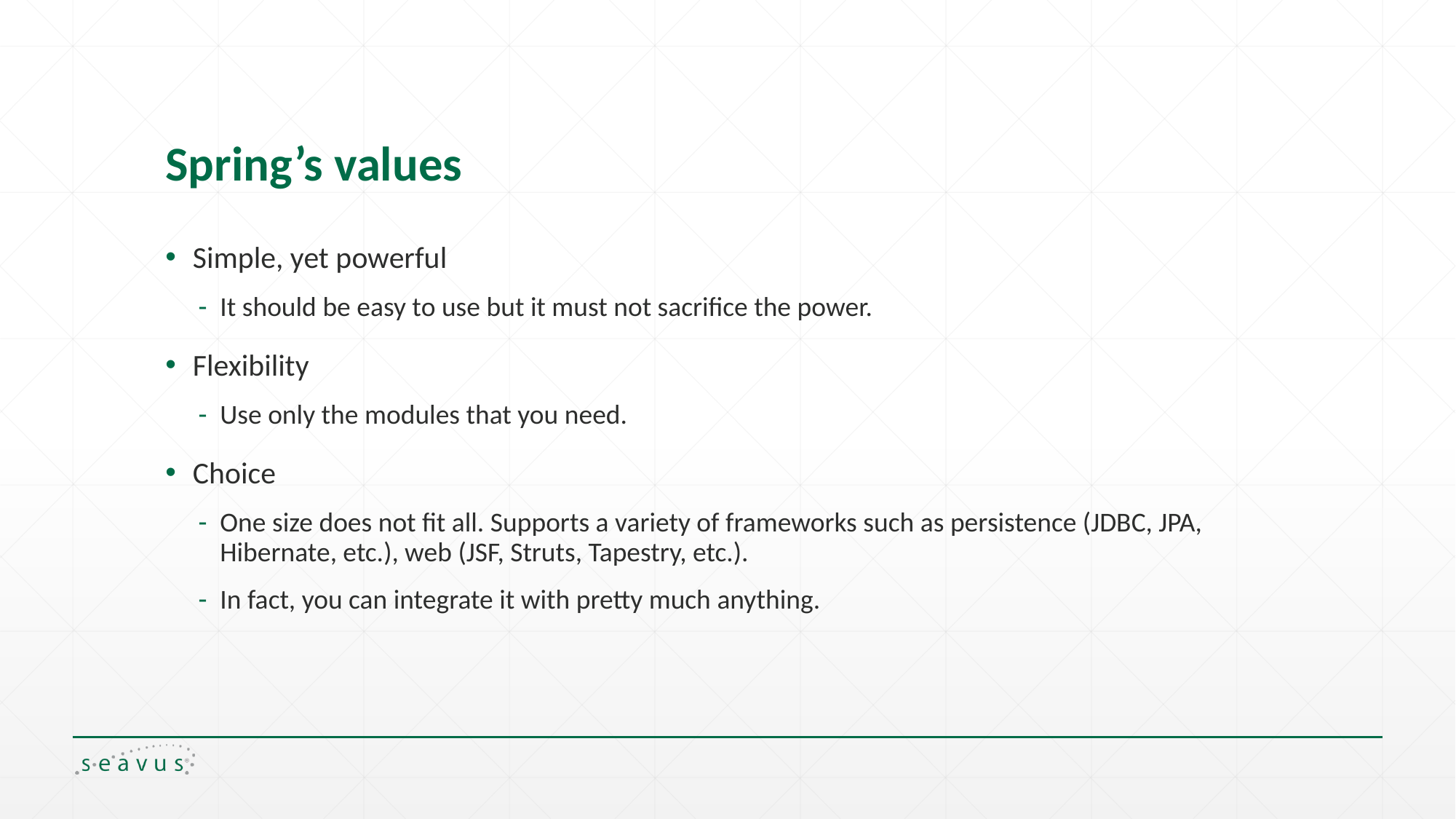

# Spring’s values
Simple, yet powerful
It should be easy to use but it must not sacrifice the power.
Flexibility
Use only the modules that you need.
Choice
One size does not fit all. Supports a variety of frameworks such as persistence (JDBC, JPA, Hibernate, etc.), web (JSF, Struts, Tapestry, etc.).
In fact, you can integrate it with pretty much anything.